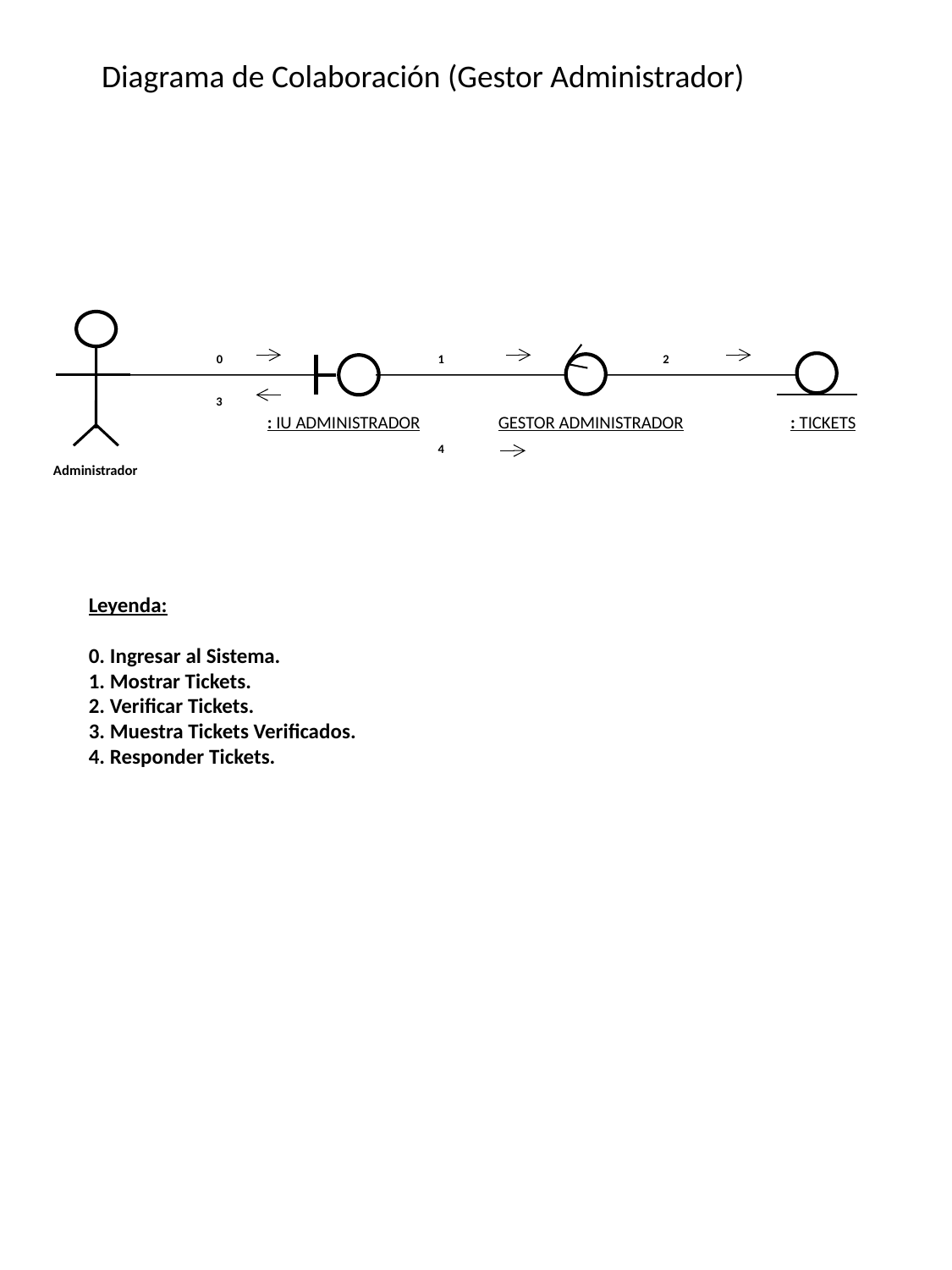

Diagrama de Colaboración (Gestor Administrador)

0
1

2

3
: IU ADMINISTRADOR
GESTOR ADMINISTRADOR
: TICKETS
4
Administrador
Leyenda:

0. Ingresar al Sistema.
1. Mostrar Tickets.
2. Verificar Tickets.
3. Muestra Tickets Verificados.
4. Responder Tickets.